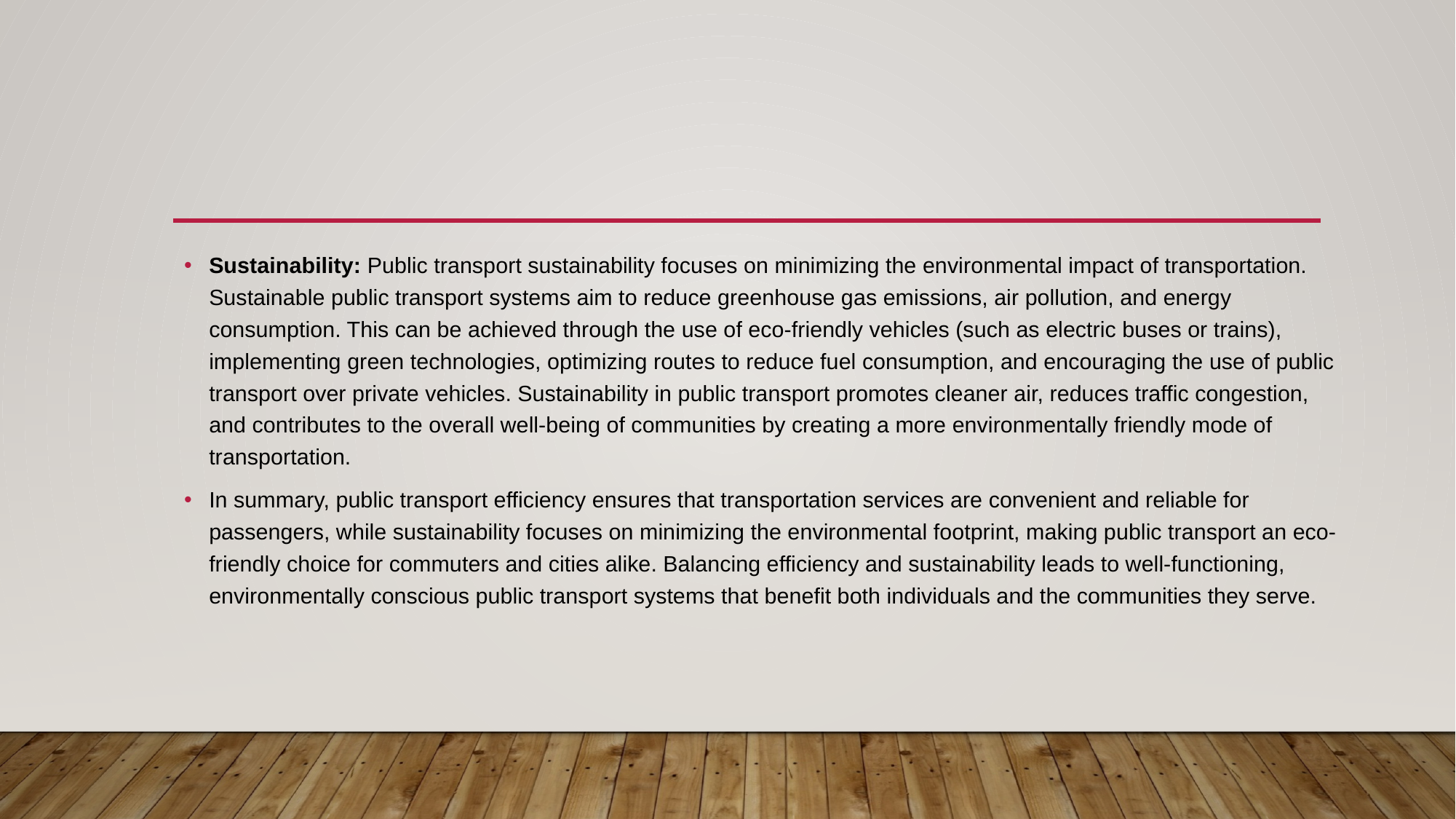

Sustainability: Public transport sustainability focuses on minimizing the environmental impact of transportation. Sustainable public transport systems aim to reduce greenhouse gas emissions, air pollution, and energy consumption. This can be achieved through the use of eco-friendly vehicles (such as electric buses or trains), implementing green technologies, optimizing routes to reduce fuel consumption, and encouraging the use of public transport over private vehicles. Sustainability in public transport promotes cleaner air, reduces traffic congestion, and contributes to the overall well-being of communities by creating a more environmentally friendly mode of transportation.
In summary, public transport efficiency ensures that transportation services are convenient and reliable for passengers, while sustainability focuses on minimizing the environmental footprint, making public transport an eco-friendly choice for commuters and cities alike. Balancing efficiency and sustainability leads to well-functioning, environmentally conscious public transport systems that benefit both individuals and the communities they serve.